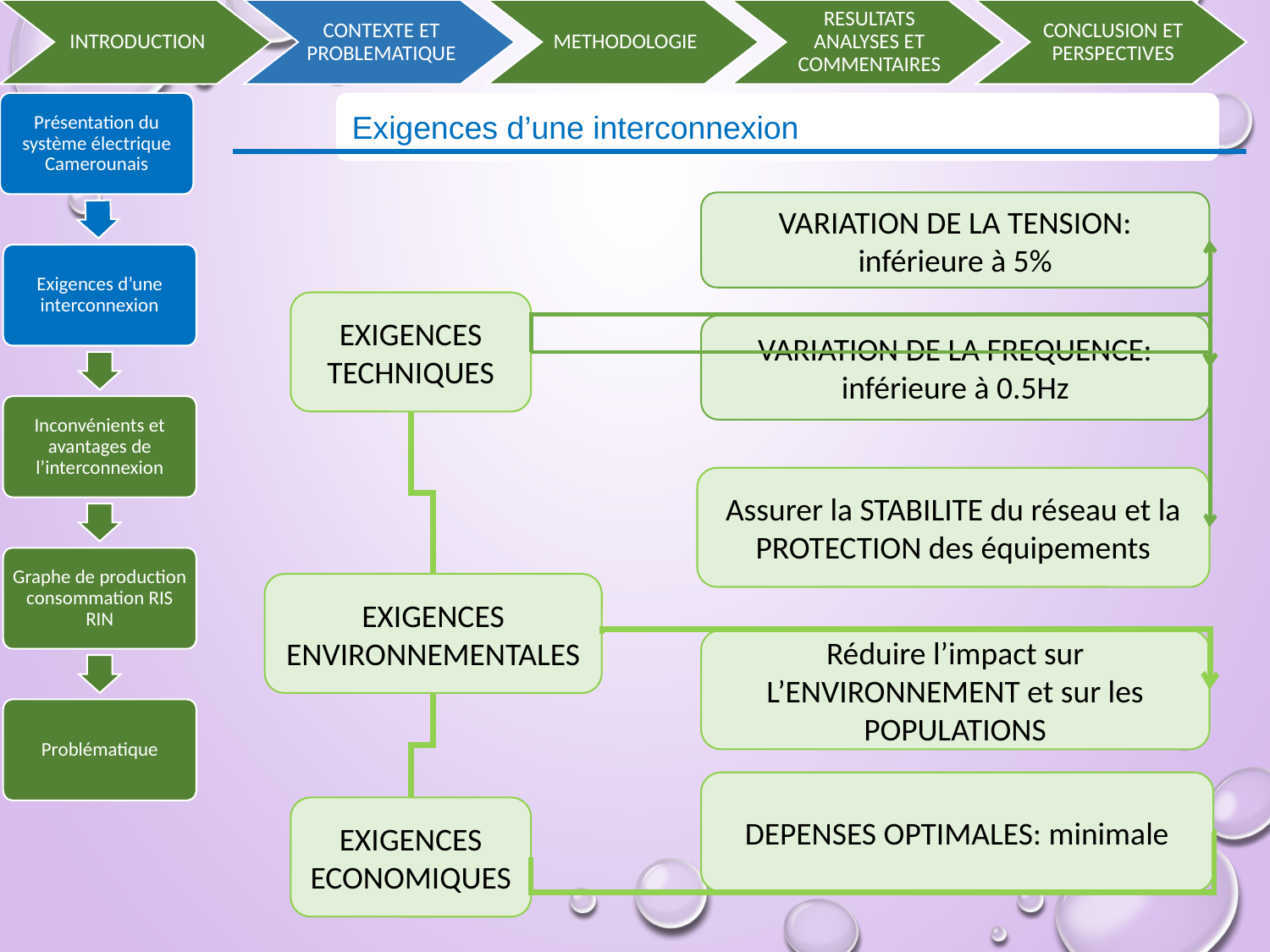

INTRODUCTION
CONTEXTE ET PROBLEMATIQUE
METHODOLOGIE
RESULTATS ANALYSES ET COMMENTAIRES
CONCLUSION ET PERSPECTIVES
Exigences d’une interconnexion
Présentation du système électrique Camerounais

Exigences d’une interconnexion

Inconvénients et avantages de l’interconnexion

Graphe de production consommation RIS RIN

Problématique

VARIATION DE LA TENSION: inférieure à 5%
EXIGENCES TECHNIQUES
EXIGENCES ENVIRONNEMENTALES
EXIGENCES ECONOMIQUES
VARIATION DE LA FREQUENCE: inférieure à 0.5Hz
Assurer la STABILITE du réseau et la PROTECTION des équipements
Réduire l’impact sur L’ENVIRONNEMENT et sur les POPULATIONS
DEPENSES OPTIMALES: minimale